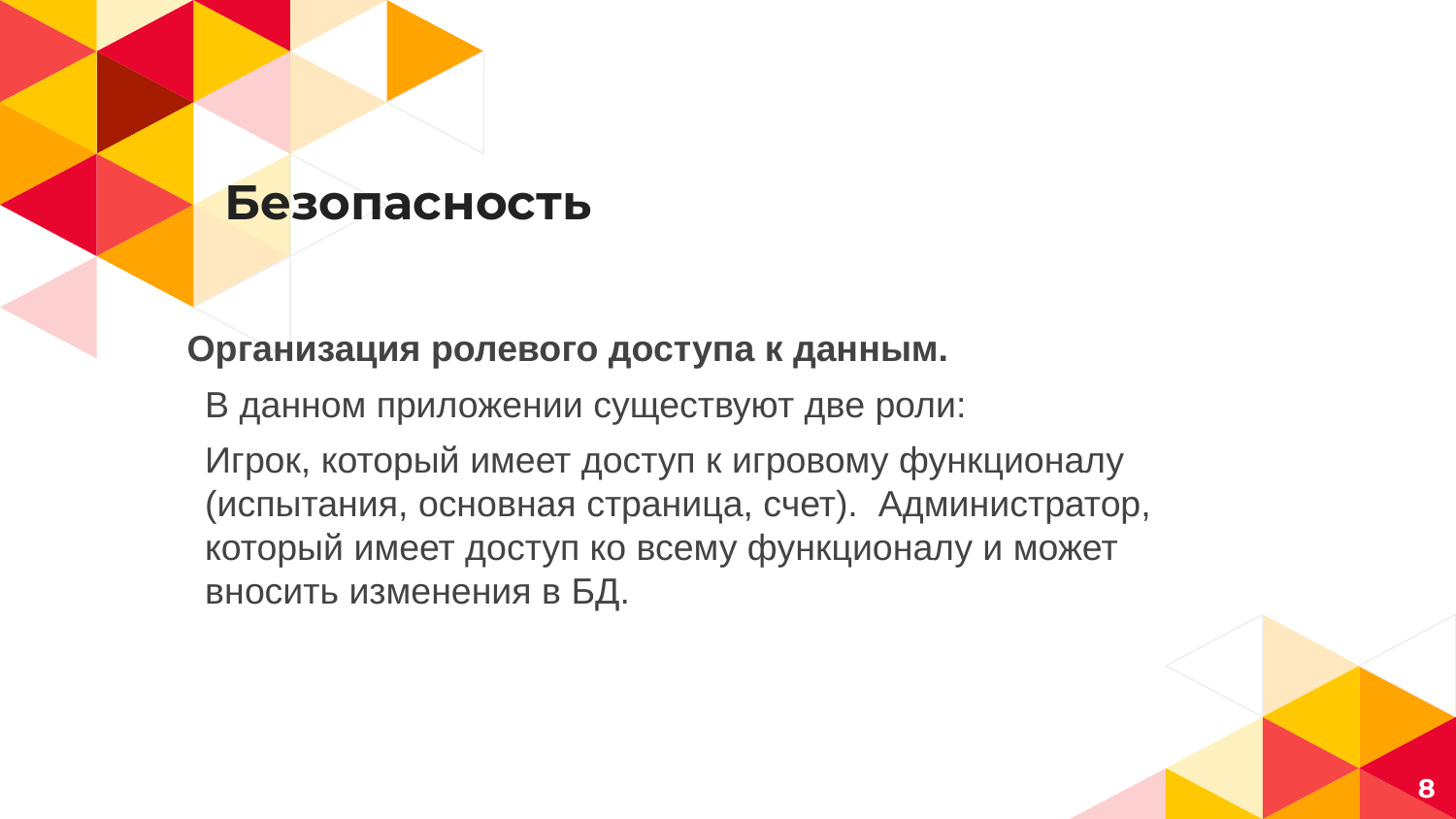

# Безопасность
Организация ролевого доступа к данным.
В данном приложении существуют две роли:
Игрок, который имеет доступ к игровому функционалу (испытания, основная страница, счет).  Администратор, который имеет доступ ко всему функционалу и может вносить изменения в БД.
8